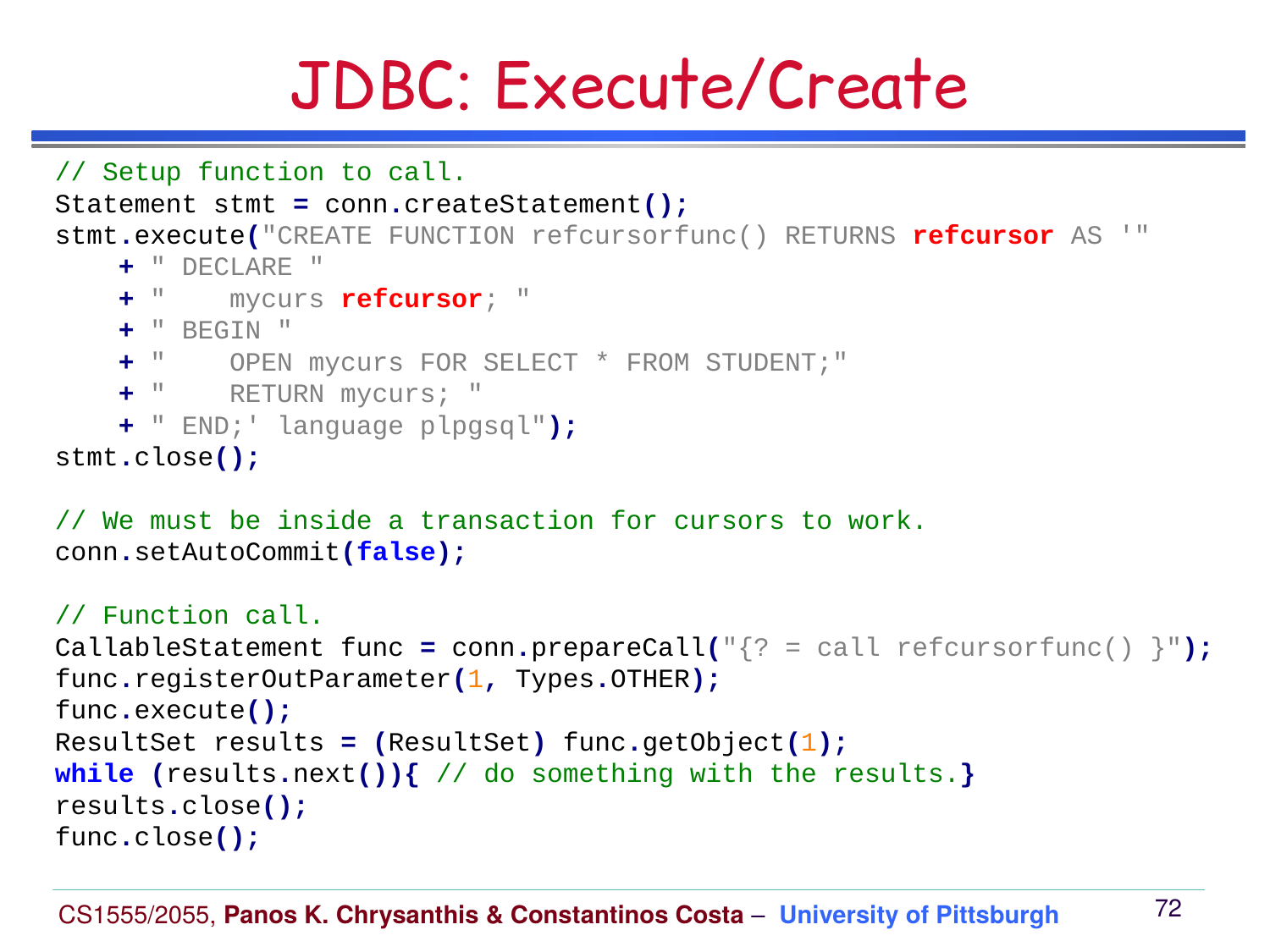

# JDBC: Execute/Create
// Setup function to call.
Statement stmt = conn.createStatement();
stmt.execute("CREATE FUNCTION refcursorfunc() RETURNS refcursor AS '"
    + " DECLARE "
    + "    mycurs refcursor; "
    + " BEGIN "
    + "    OPEN mycurs FOR SELECT * FROM STUDENT;"
    + "    RETURN mycurs; "
    + " END;' language plpgsql");
stmt.close();

// We must be inside a transaction for cursors to work.
conn.setAutoCommit(false);

// Function call.
CallableStatement func = conn.prepareCall("{? = call refcursorfunc() }");
func.registerOutParameter(1, Types.OTHER);
func.execute();
ResultSet results = (ResultSet) func.getObject(1);
while (results.next()){ // do something with the results.}
results.close();
func.close();